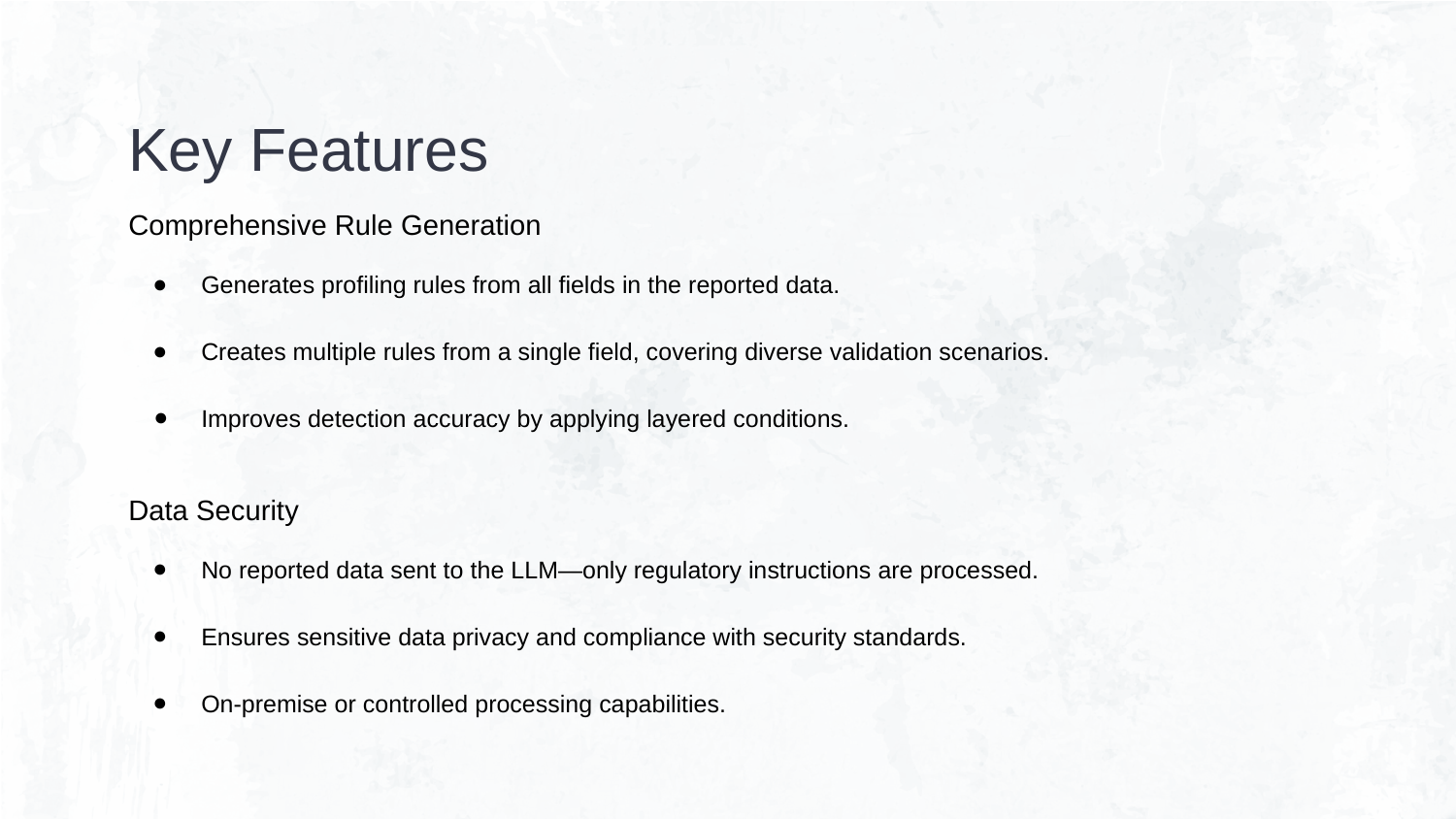

# Key Features
Comprehensive Rule Generation
Generates profiling rules from all fields in the reported data.
Creates multiple rules from a single field, covering diverse validation scenarios.
Improves detection accuracy by applying layered conditions.
Data Security
No reported data sent to the LLM—only regulatory instructions are processed.
Ensures sensitive data privacy and compliance with security standards.
On-premise or controlled processing capabilities.